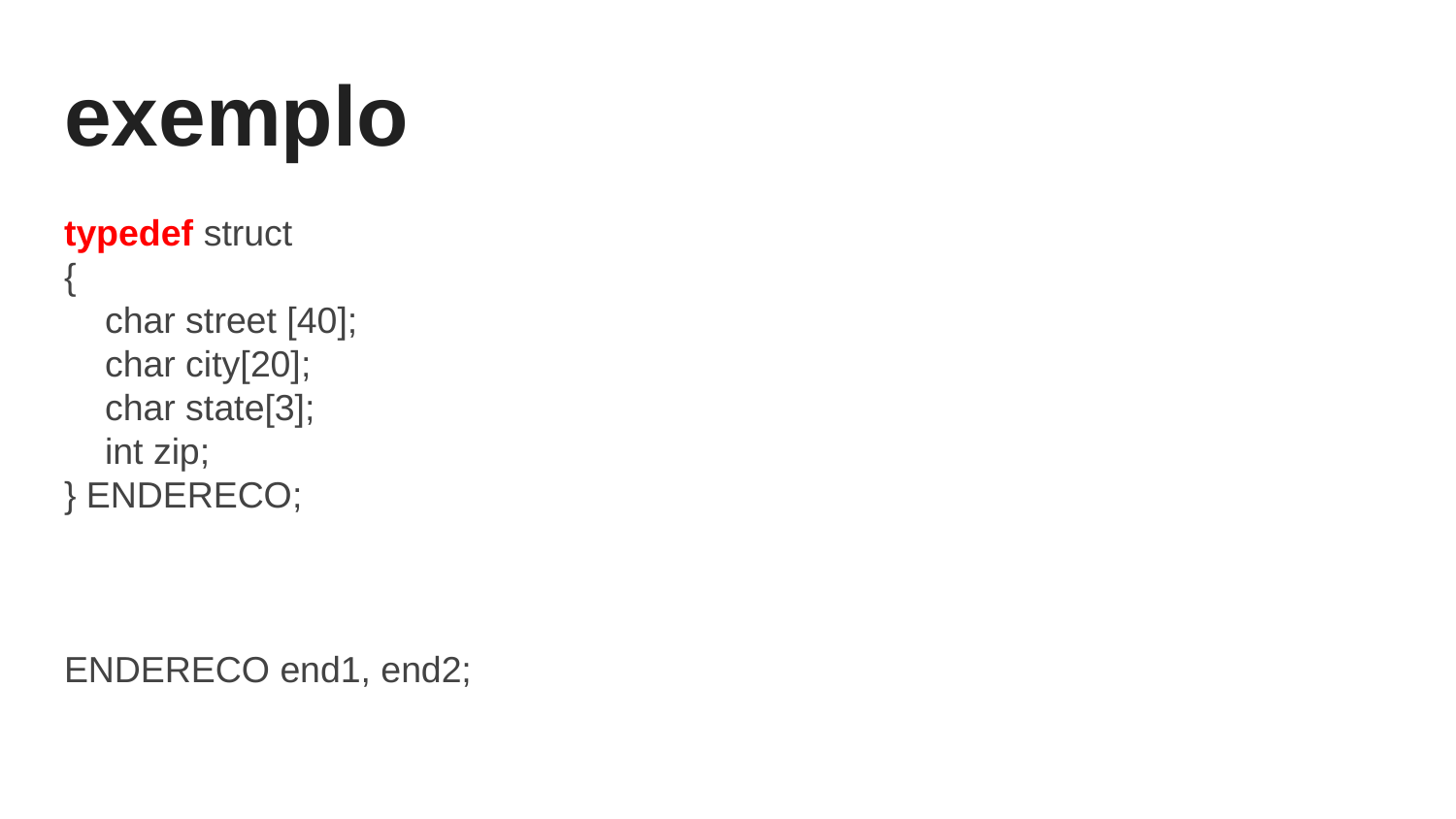

# exemplo
typedef struct
{
    char street [40];
    char city[20];
    char state[3];
    int zip;
} ENDERECO;

ENDERECO end1, end2;